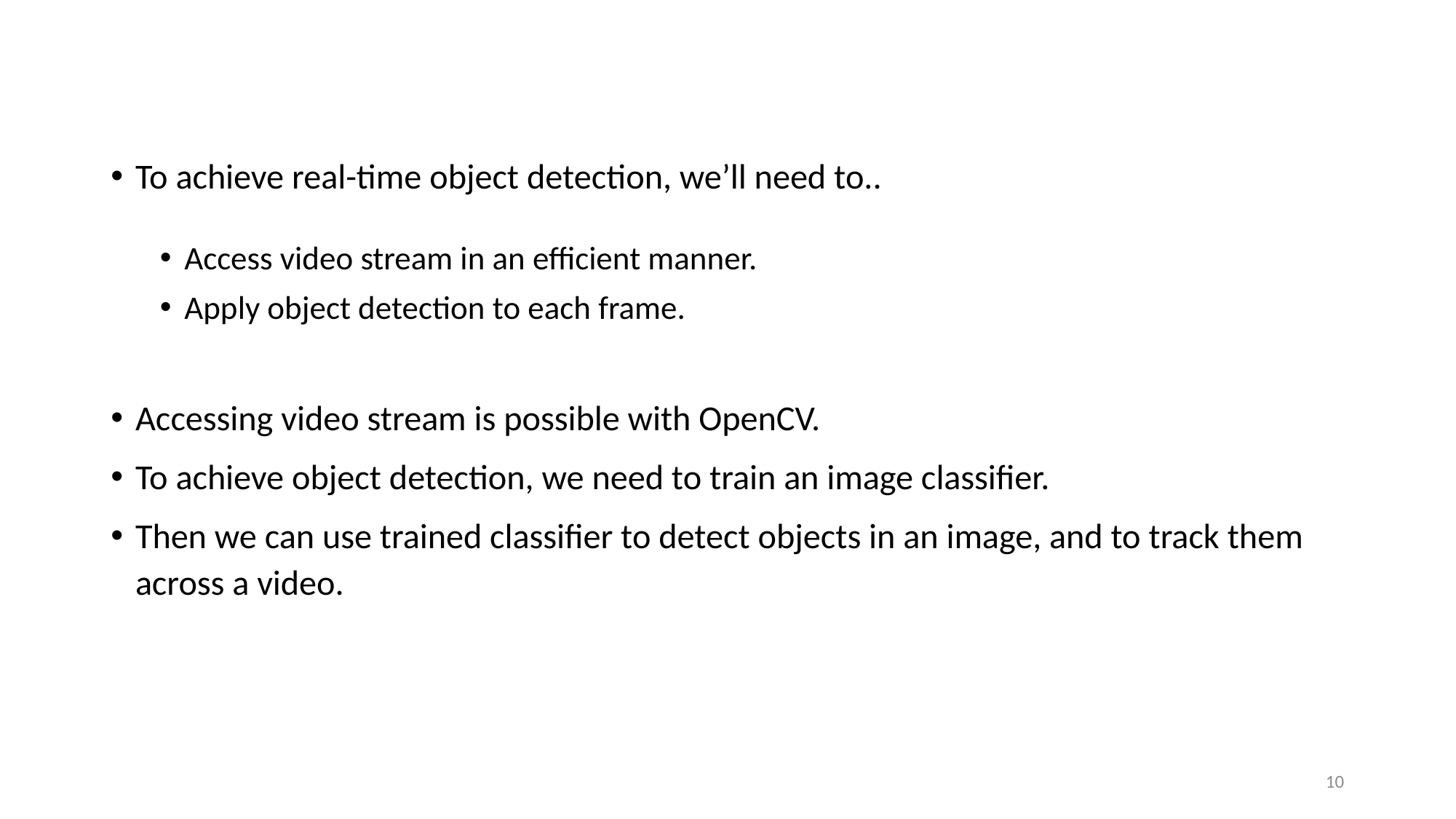

To achieve real-time object detection, we’ll need to..

Access video stream in an efficient manner.
Apply object detection to each frame.

Accessing video stream is possible with OpenCV.
To achieve object detection, we need to train an image classifier.
Then we can use trained classifier to detect objects in an image, and to track them across a video.
10